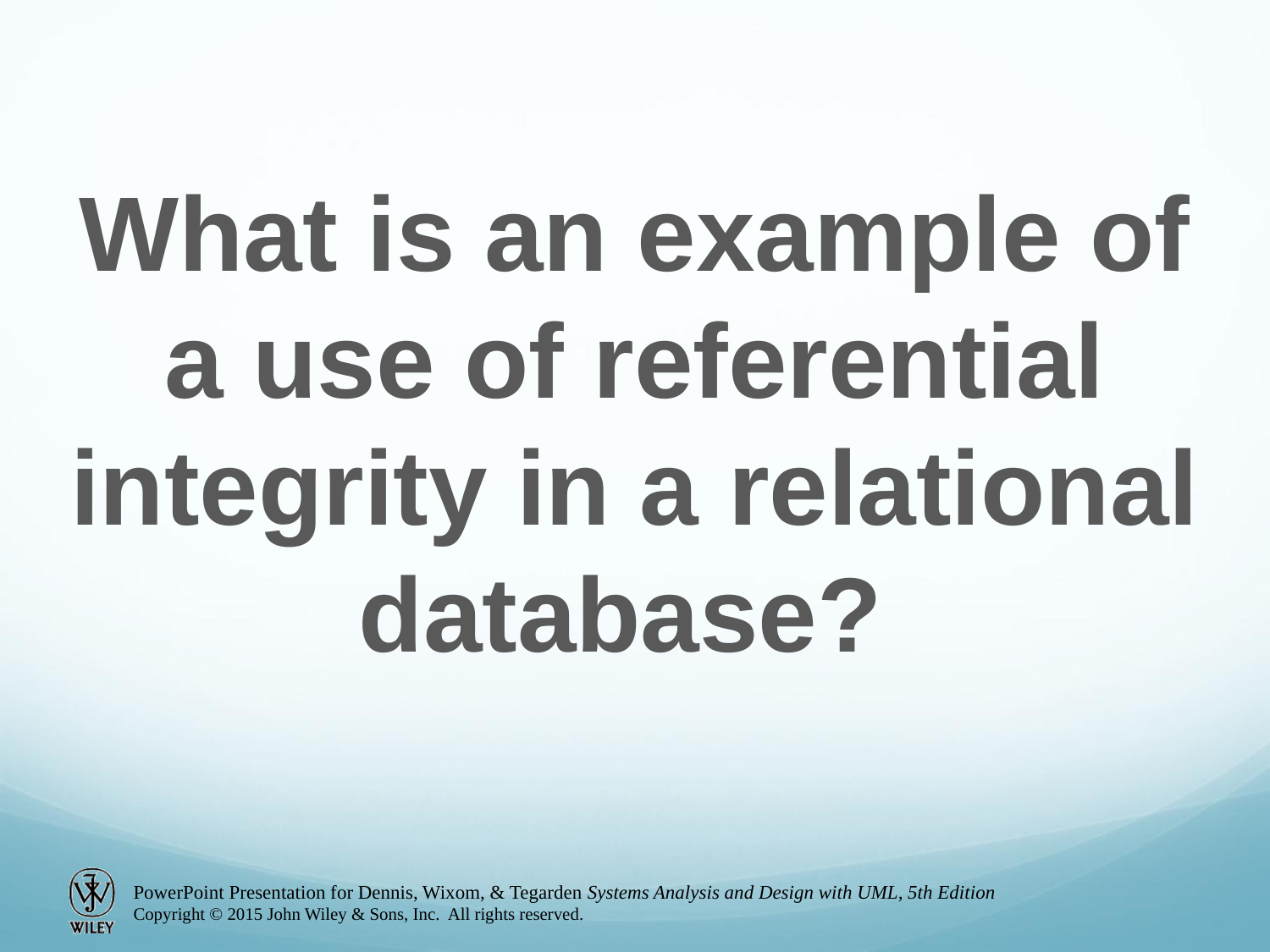

What is an example of a use of referential integrity in a relational database?